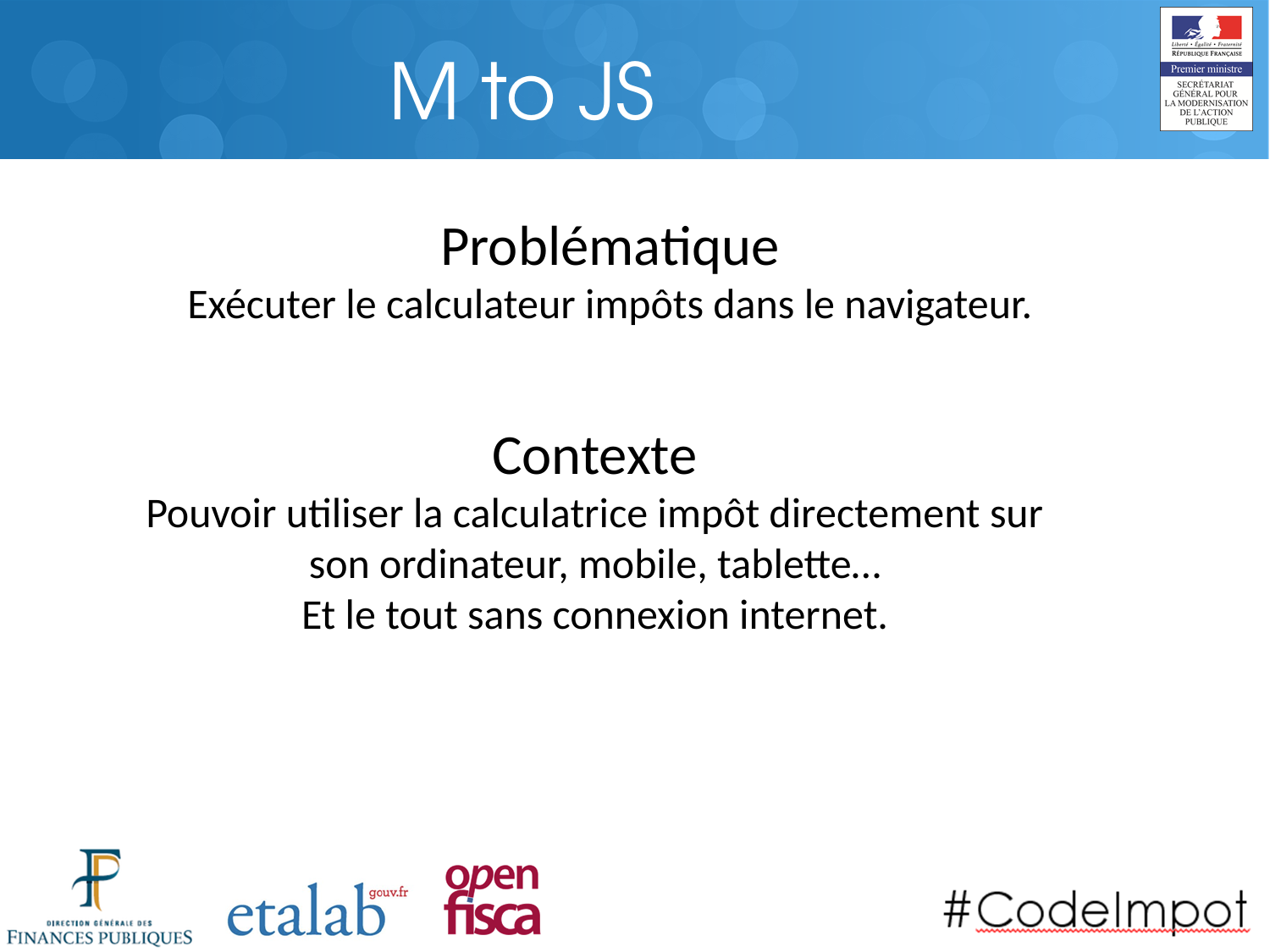

M to JS
Problématique
Exécuter le calculateur impôts dans le navigateur.
Contexte
Pouvoir utiliser la calculatrice impôt directement sur son ordinateur, mobile, tablette…
Et le tout sans connexion internet.